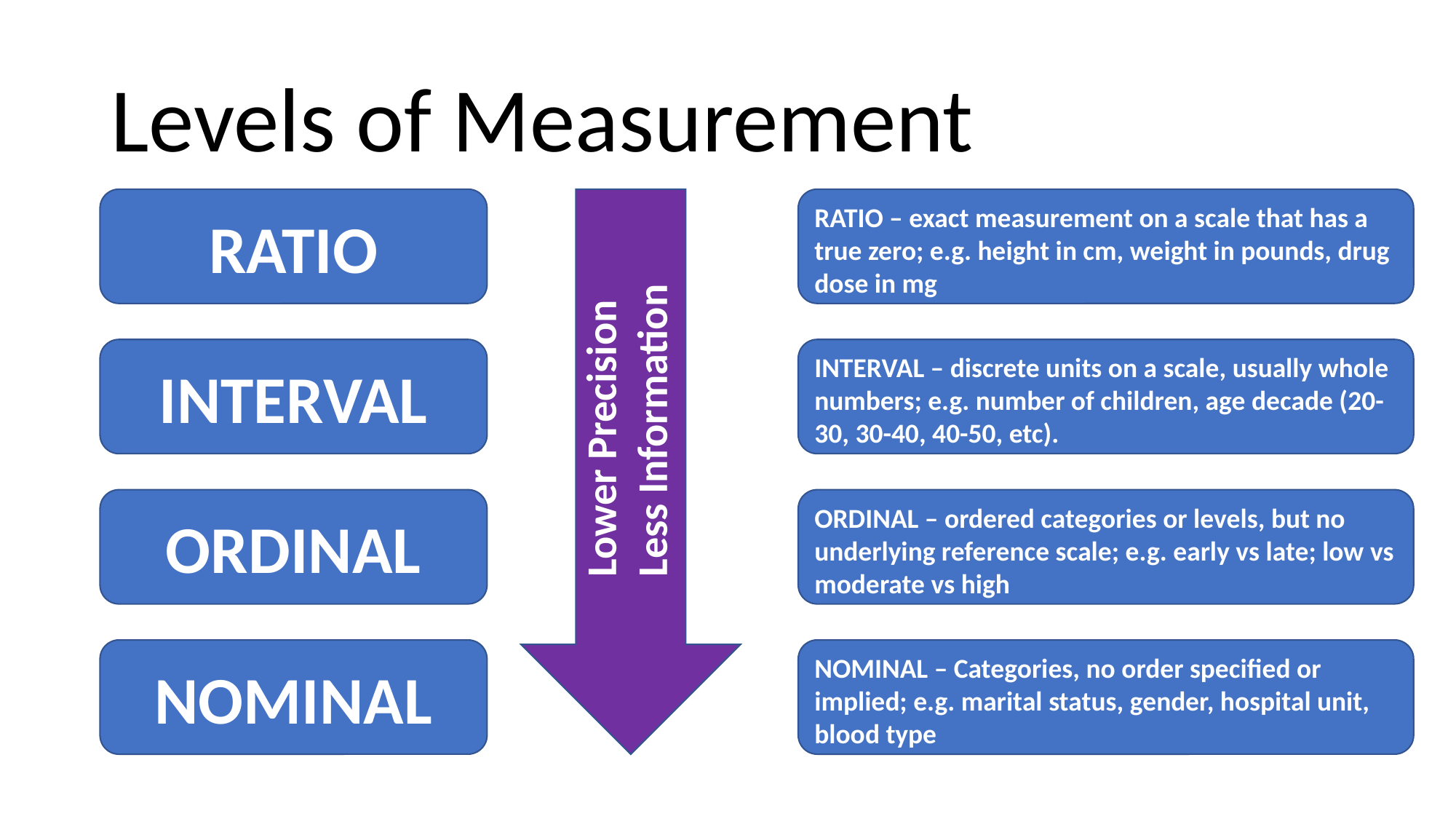

# Levels of Measurement
RATIO

Lower Precision
Less Information
RATIO – exact measurement on a scale that has a true zero; e.g. height in cm, weight in pounds, drug dose in mg
INTERVAL
INTERVAL – discrete units on a scale, usually whole numbers; e.g. number of children, age decade (20-30, 30-40, 40-50, etc).
ORDINAL
ORDINAL – ordered categories or levels, but no underlying reference scale; e.g. early vs late; low vs moderate vs high
NOMINAL
NOMINAL – Categories, no order specified or implied; e.g. marital status, gender, hospital unit, blood type